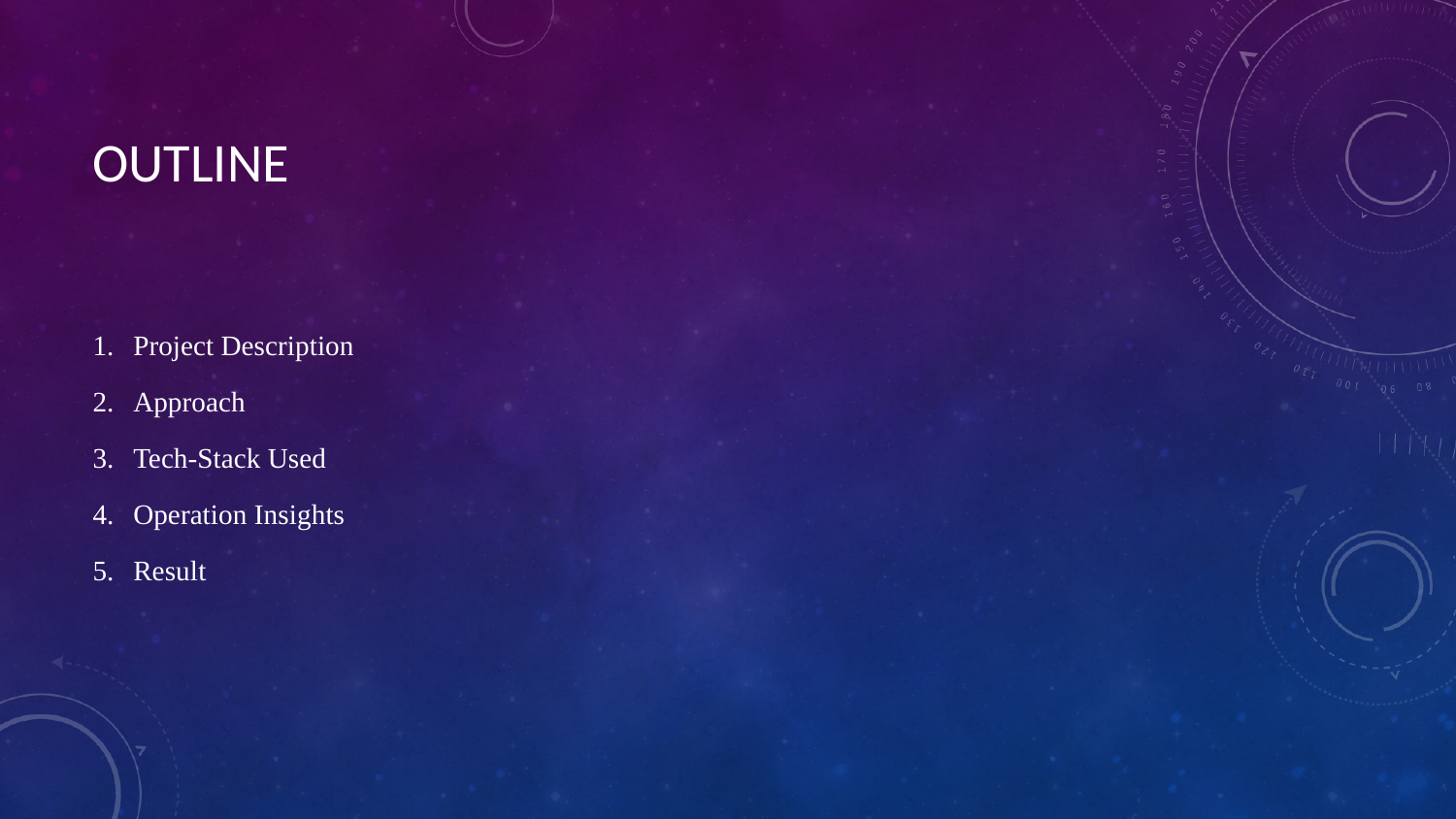

# OUTLINE
Project Description
Approach
Tech-Stack Used
Operation Insights
Result